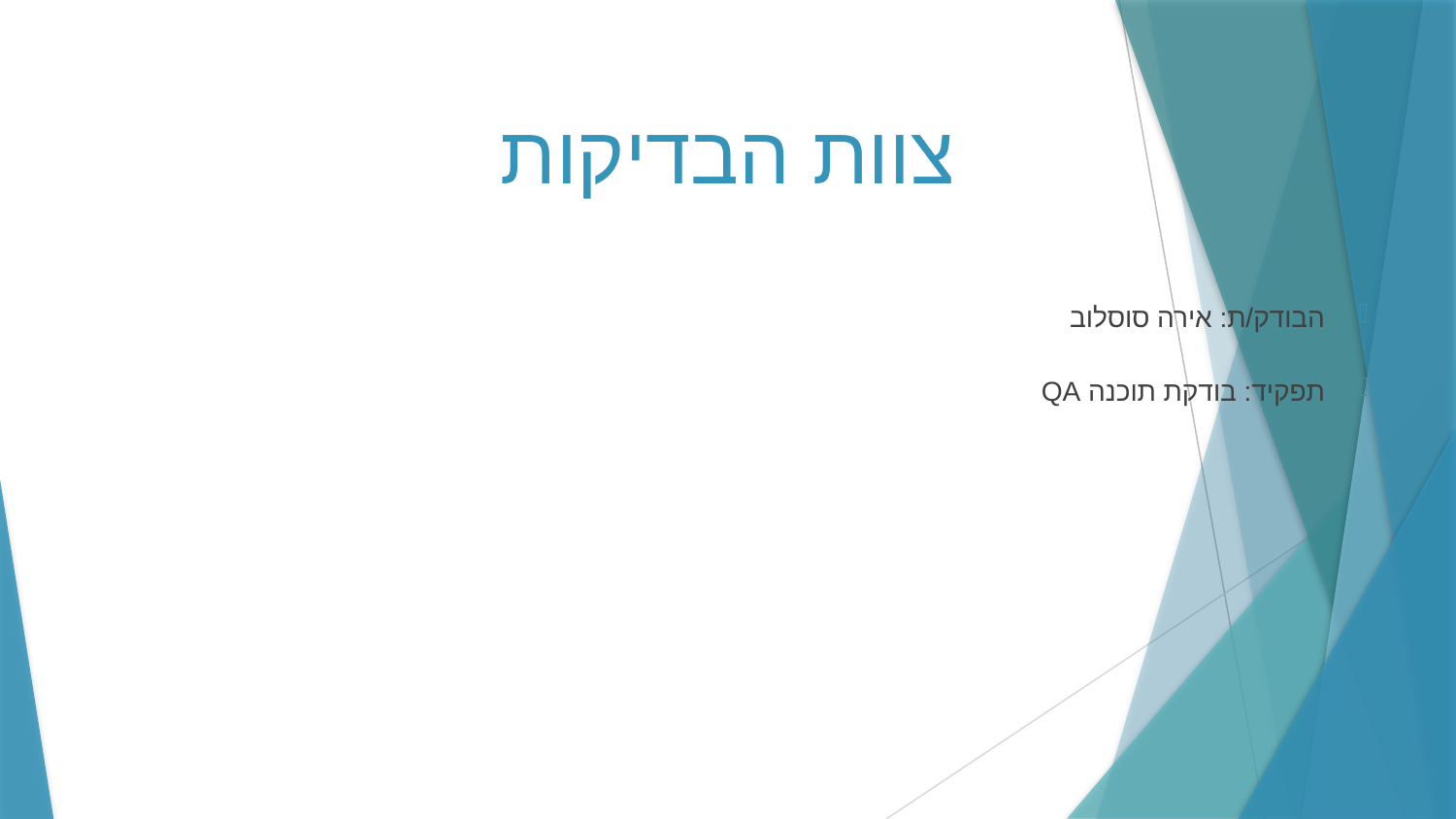

# צוות הבדיקות
הבודק/ת: אירה סוסלוב
תפקיד: בודקת תוכנה QA